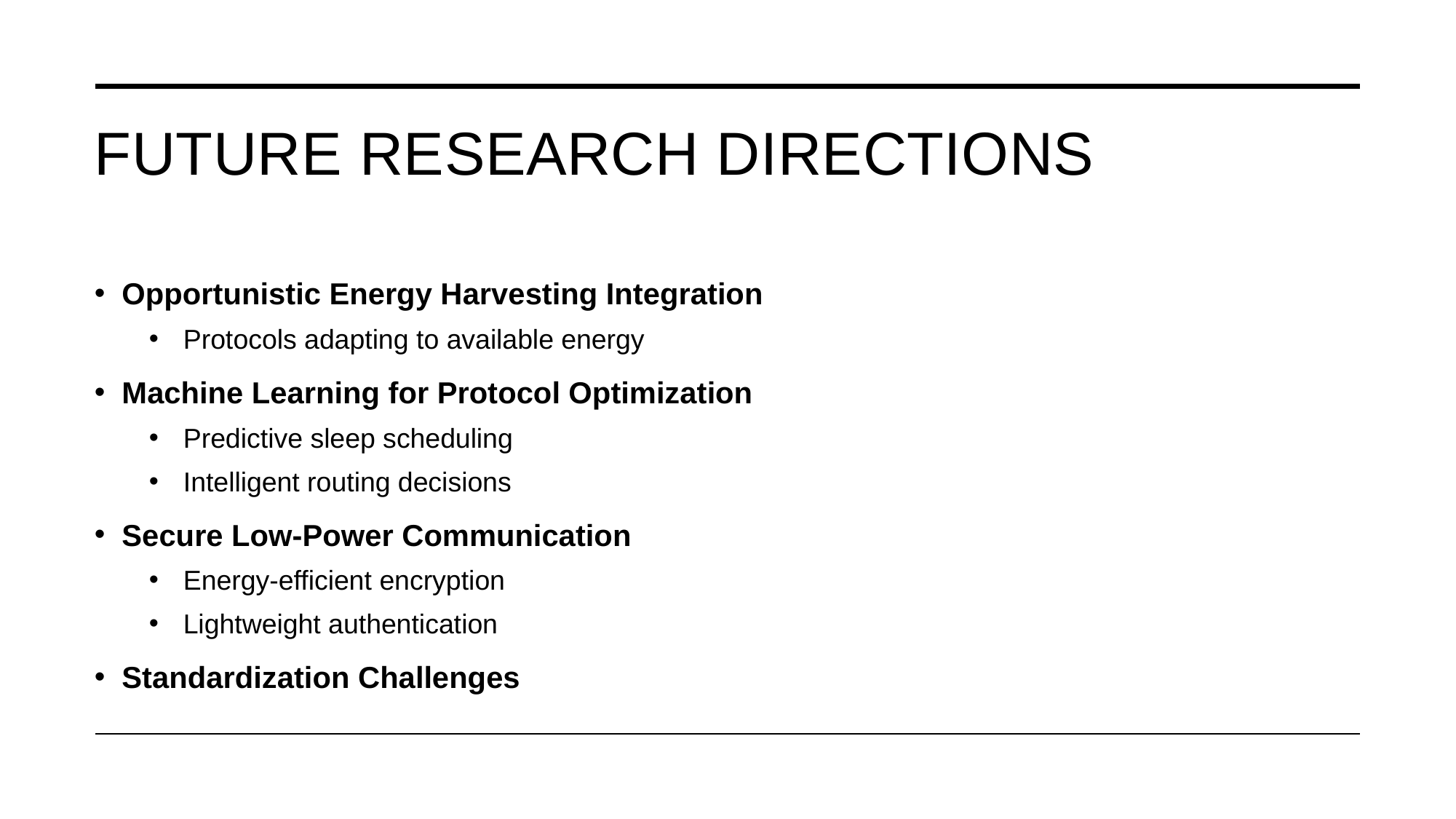

# Future Research Directions
Opportunistic Energy Harvesting Integration
Protocols adapting to available energy
Machine Learning for Protocol Optimization
Predictive sleep scheduling
Intelligent routing decisions
Secure Low-Power Communication
Energy-efficient encryption
Lightweight authentication
Standardization Challenges